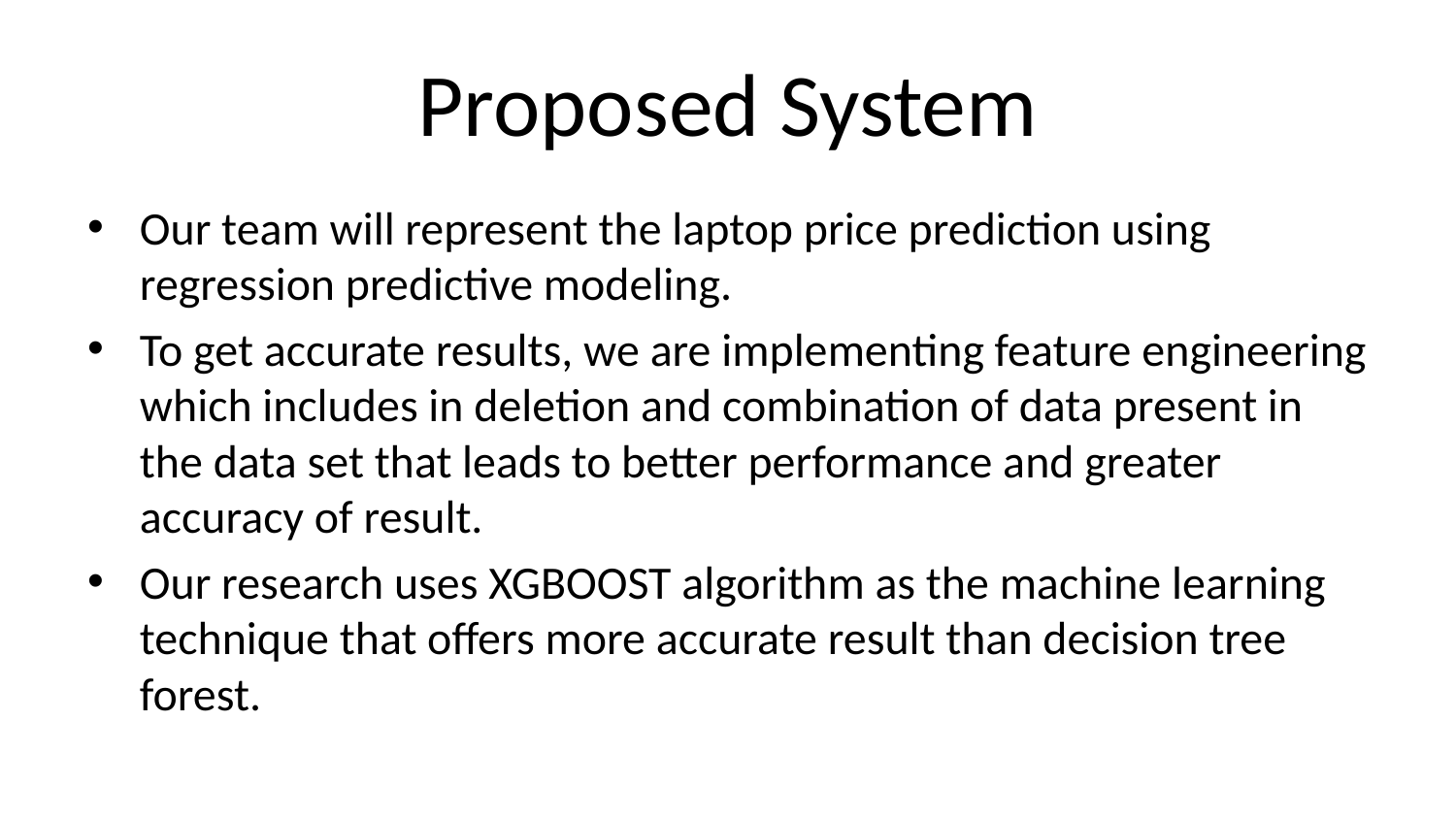

# Proposed System
Our team will represent the laptop price prediction using regression predictive modeling.
To get accurate results, we are implementing feature engineering which includes in deletion and combination of data present in the data set that leads to better performance and greater accuracy of result.
Our research uses XGBOOST algorithm as the machine learning technique that offers more accurate result than decision tree forest.